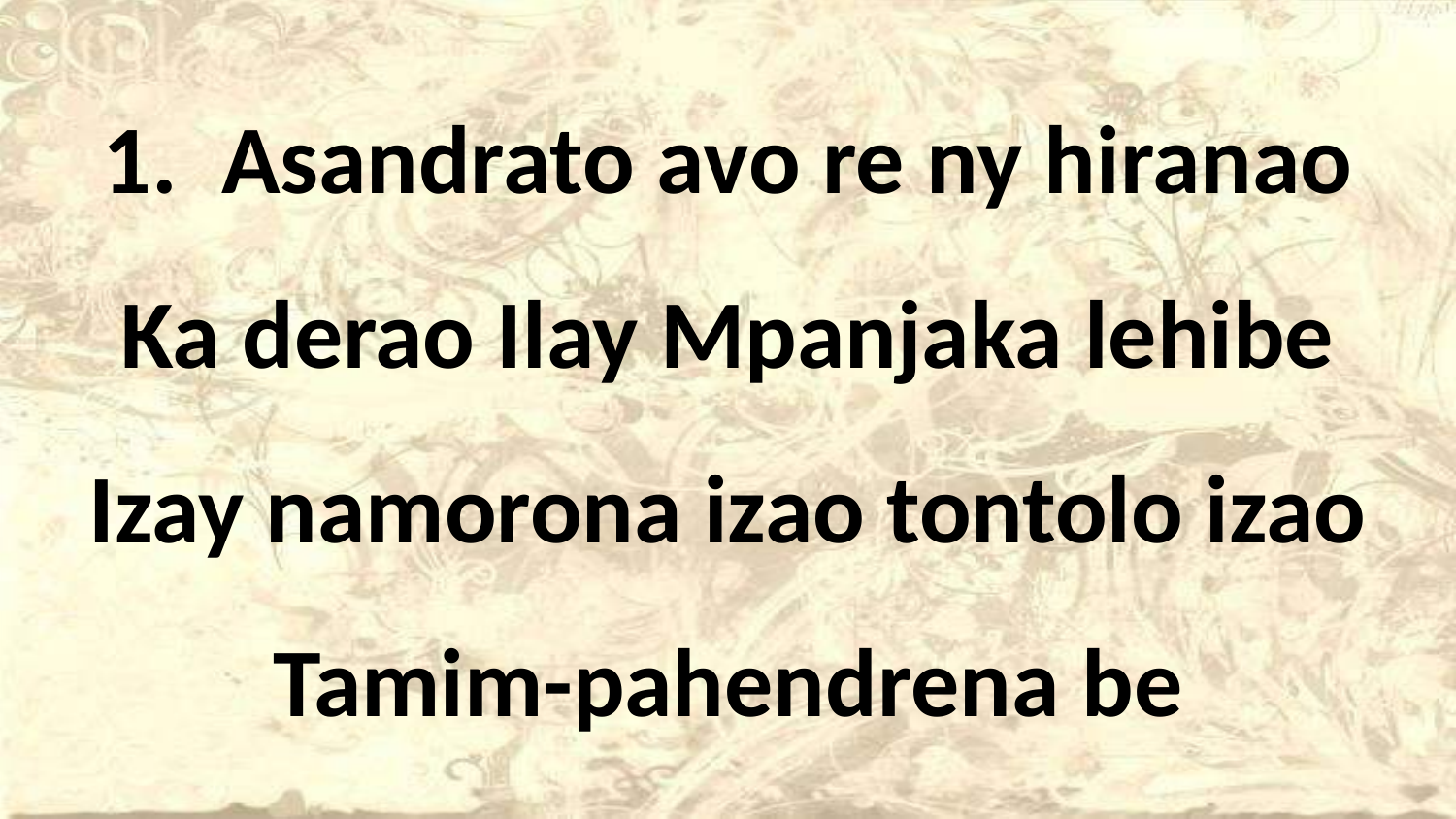

1.  Asandrato avo re ny hiranao
Ka derao Ilay Mpanjaka lehibe
Izay namorona izao tontolo izao
Tamim-pahendrena be